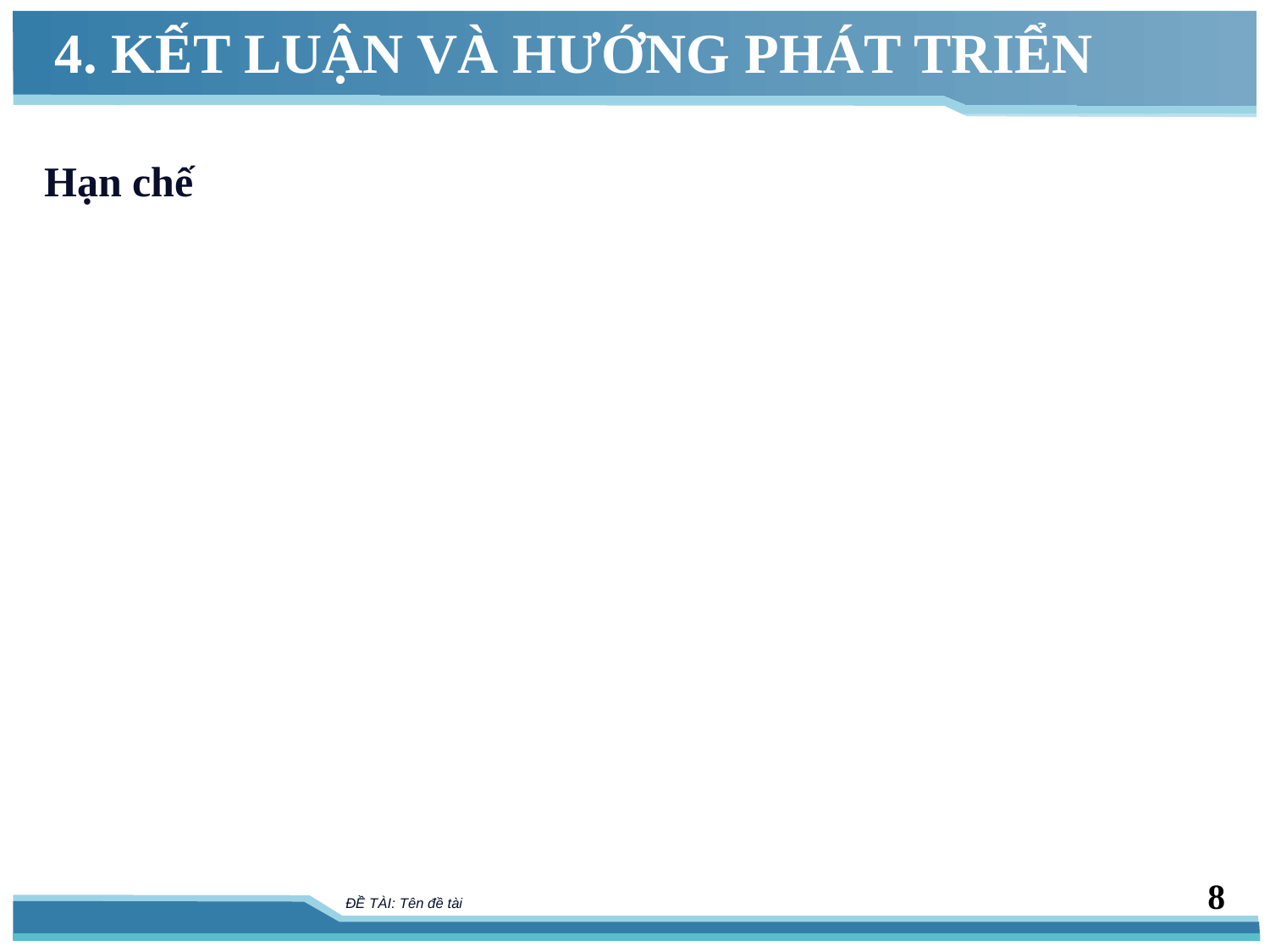

# 4. KẾT LUẬN VÀ HƯỚNG PHÁT TRIỂN
Hạn chế
8